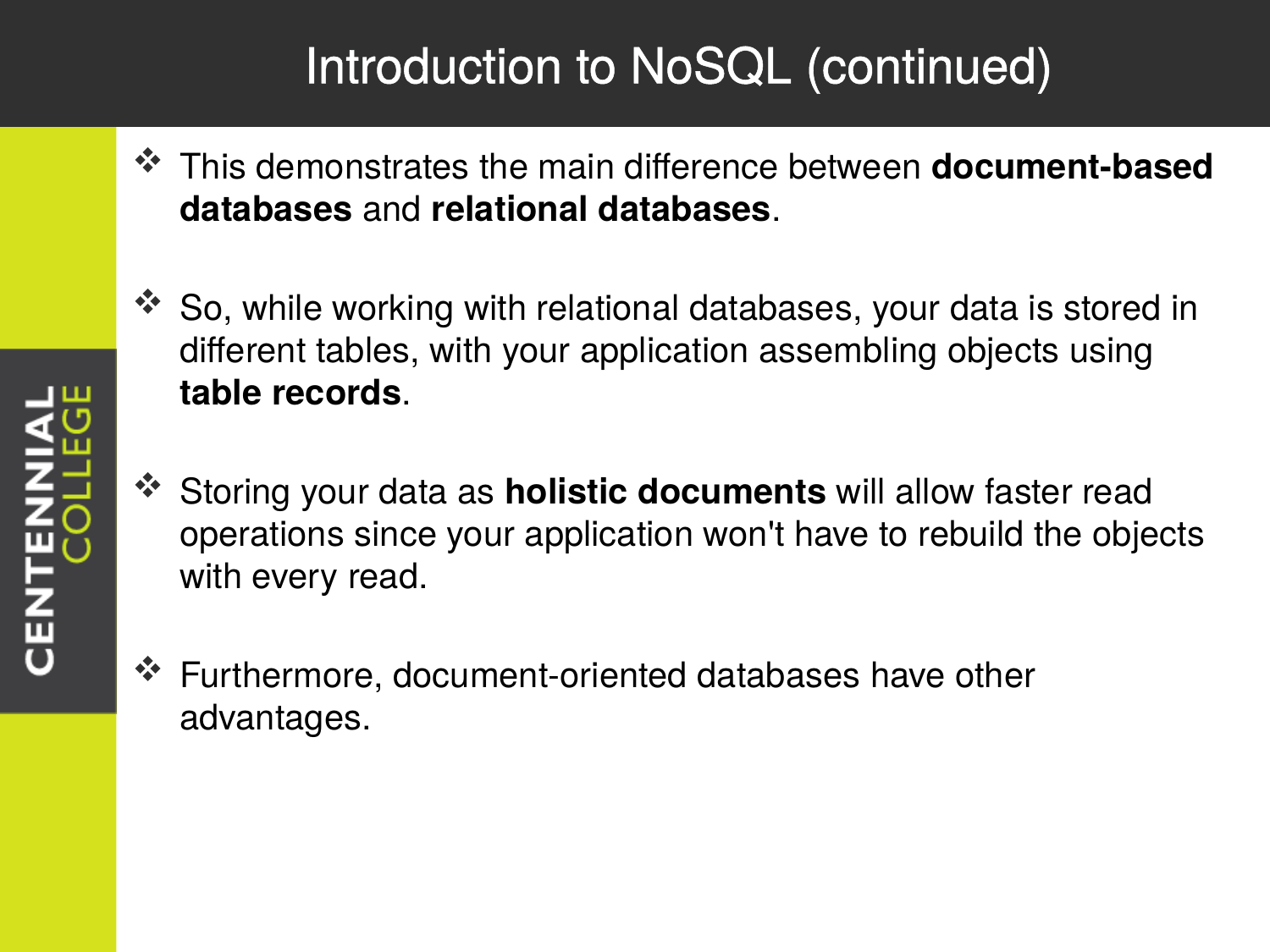

# Introduction to NoSQL (continued)
This demonstrates the main difference between document-based databases and relational databases.

So, while working with relational databases, your data is stored in different tables, with your application assembling objects using table records.

Storing your data as holistic documents will allow faster read operations since your application won't have to rebuild the objects with every read.

Furthermore, document-oriented databases have other advantages.